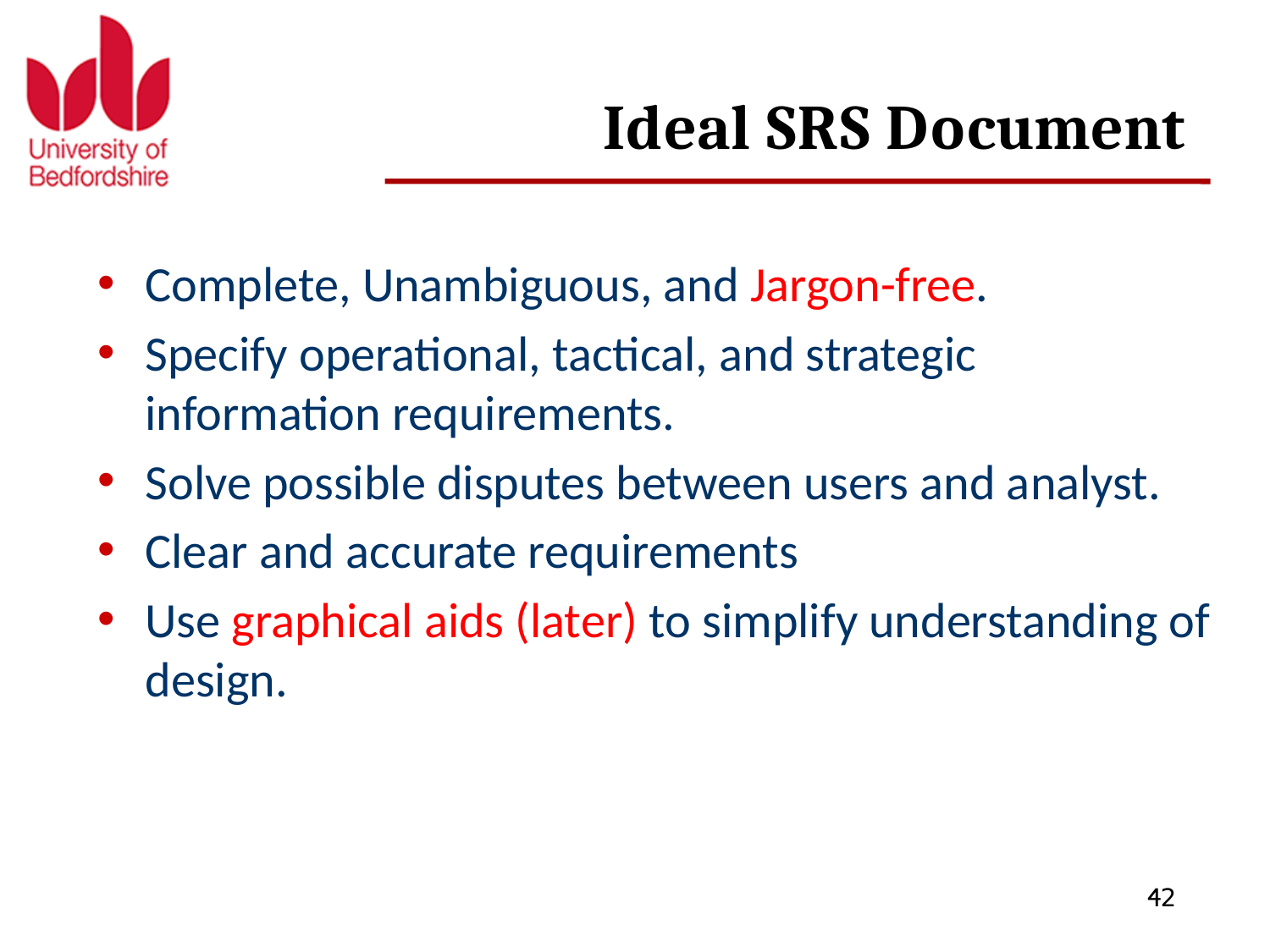

# Ideal SRS Document
Complete, Unambiguous, and Jargon-free.
Specify operational, tactical, and strategic information requirements.
Solve possible disputes between users and analyst.
Clear and accurate requirements
Use graphical aids (later) to simplify understanding of design.